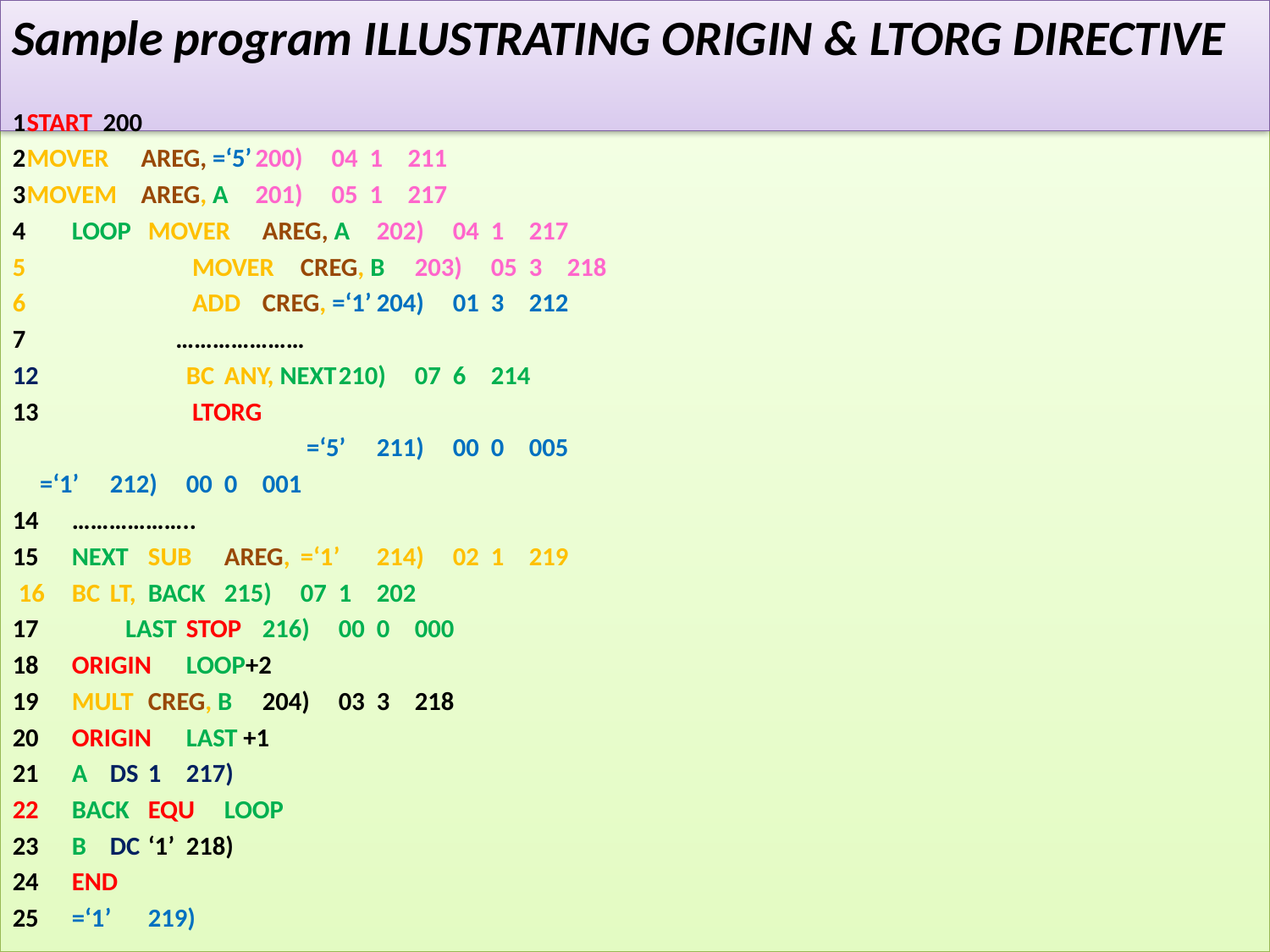

Some Assembler Directives
Sample program ILLUSTRATING ORIGIN & LTORG DIRECTIVE

1			START	200
2			MOVER 	AREG, =‘5’		200) 	04	1	211
3			MOVEM 	AREG, A		201)	05	1	217
 	LOOP	MOVER 	AREG, A		202)	04	1	217
                    	 MOVER 	CREG, B		203)	05	3	218
                    	 ADD 	CREG, =‘1’		204)	01	3	212
                        …………………
12                        	BC 	ANY, NEXT		210)	07	6	214
                    	 LTORG
                                             	 =‘5’		211)	00	0	005
				 =‘1’		212)	00	0	001
 		………………..
 	NEXT	SUB	AREG, 	=‘1’	214)	02	1	219
 16			BC 	LT,  BACK		215)	07	1	202
17 	         LAST 	STOP			216)	00	0	000
18 			ORIGIN 	LOOP+2
19 			MULT 	CREG, B		204)	03	3	218
20 			ORIGIN 	LAST +1
21 		A 	DS	1		217)
 	BACK 	EQU	LOOP
 	B 	DC	‘1’		218)
 		END
 			=‘1’		219)